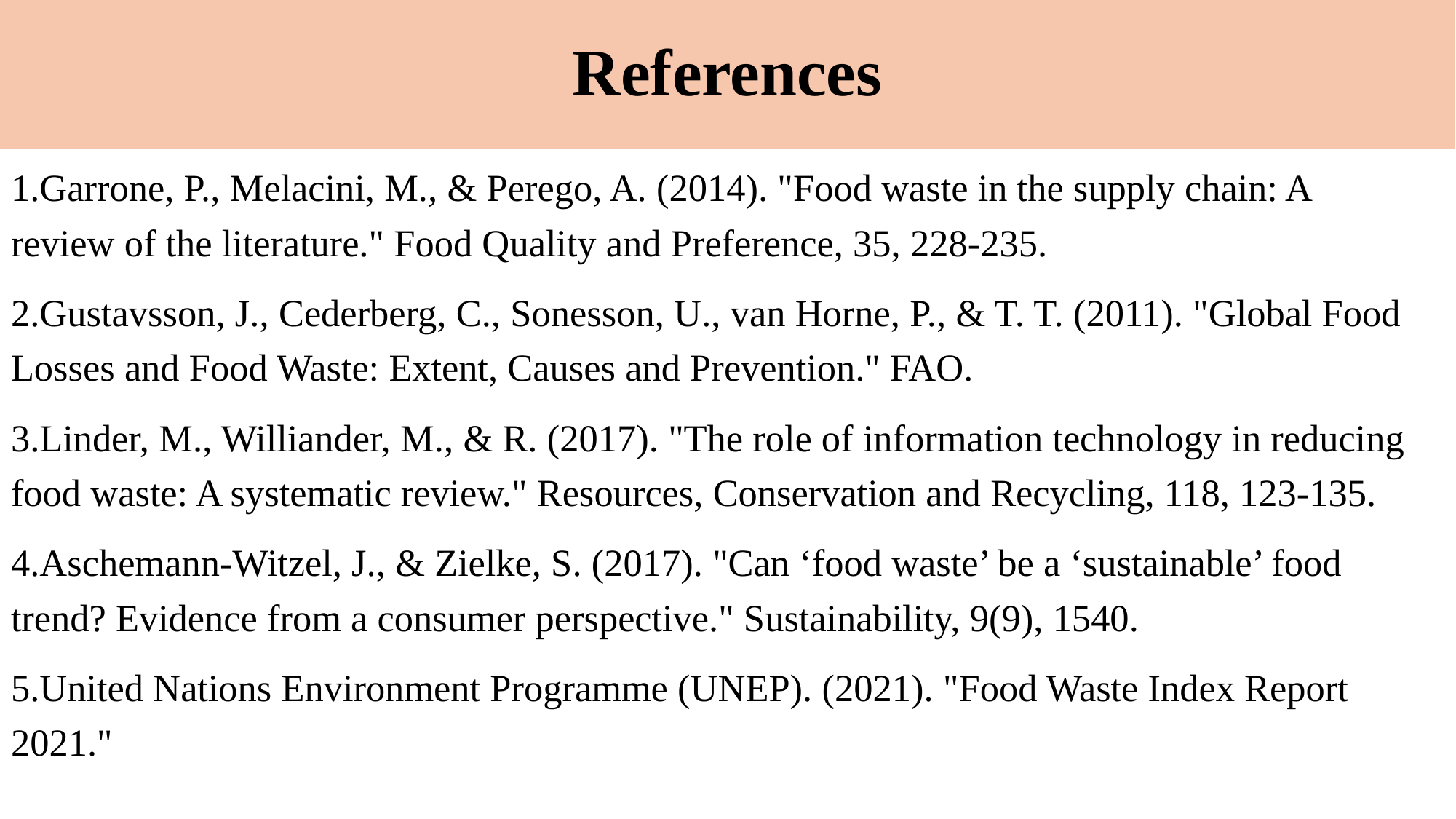

# References
1.Garrone, P., Melacini, M., & Perego, A. (2014). "Food waste in the supply chain: A review of the literature." Food Quality and Preference, 35, 228-235.
2.Gustavsson, J., Cederberg, C., Sonesson, U., van Horne, P., & T. T. (2011). "Global Food Losses and Food Waste: Extent, Causes and Prevention." FAO.
3.Linder, M., Williander, M., & R. (2017). "The role of information technology in reducing food waste: A systematic review." Resources, Conservation and Recycling, 118, 123-135.
4.Aschemann-Witzel, J., & Zielke, S. (2017). "Can ‘food waste’ be a ‘sustainable’ food trend? Evidence from a consumer perspective." Sustainability, 9(9), 1540.
5.United Nations Environment Programme (UNEP). (2021). "Food Waste Index Report 2021."